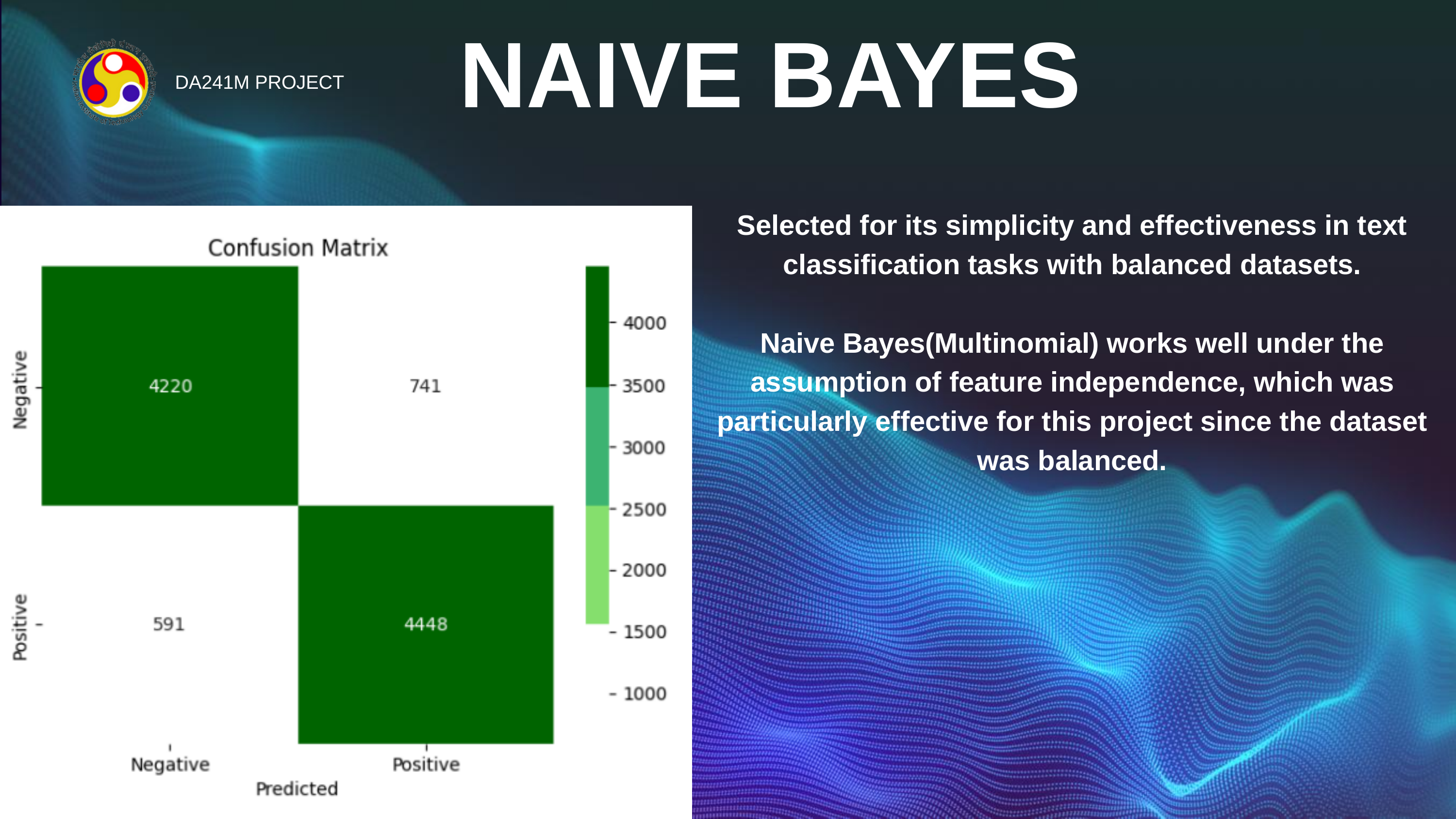

NAIVE BAYES

DA241M PROJECT
Selected for its simplicity and effectiveness in text classification tasks with balanced datasets.

Naive Bayes(Multinomial) works well under the assumption of feature independence, which was particularly effective for this project since the dataset was balanced.